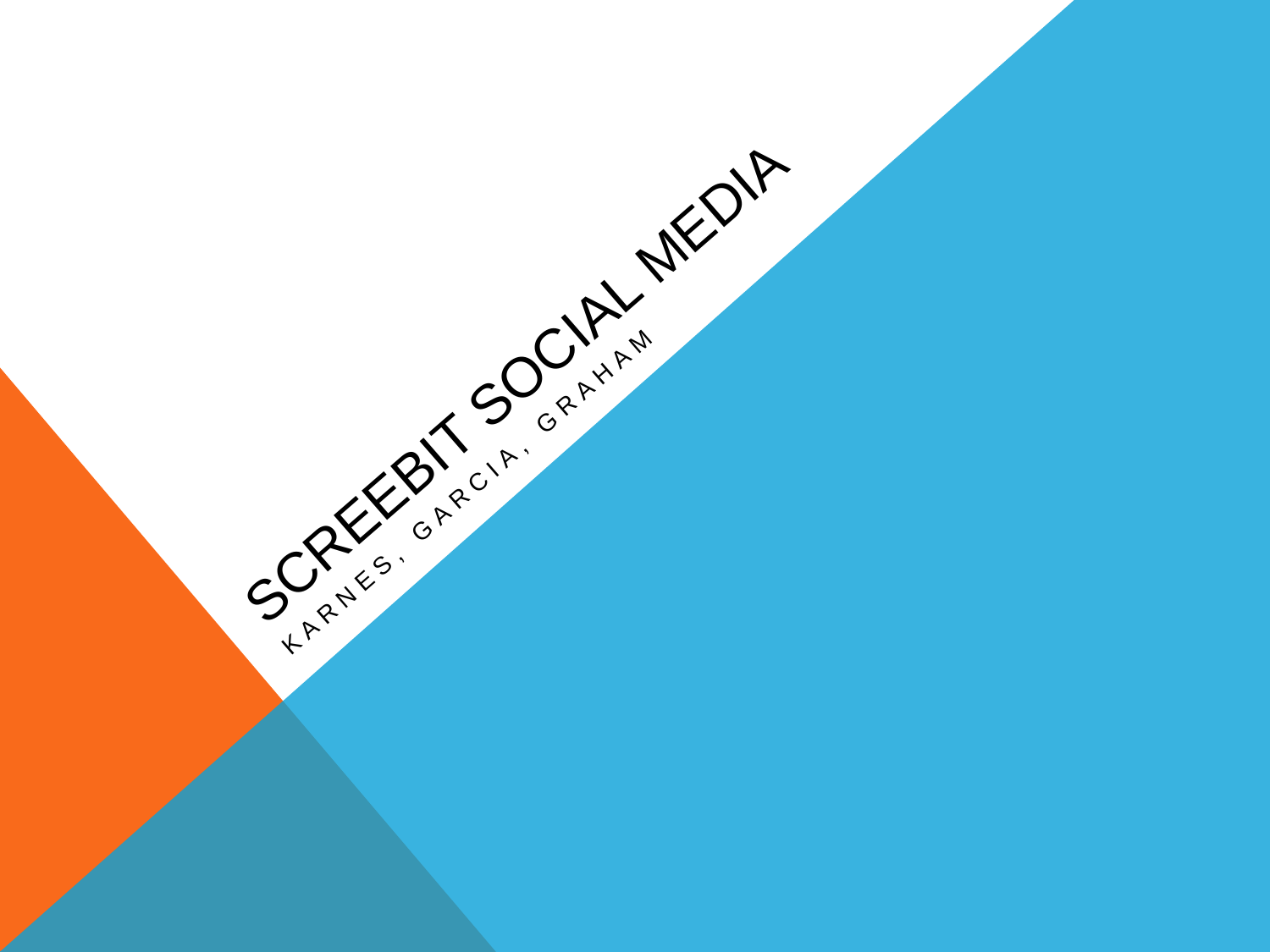

# Screebit Social Media
Karnes, Garcia, Graham